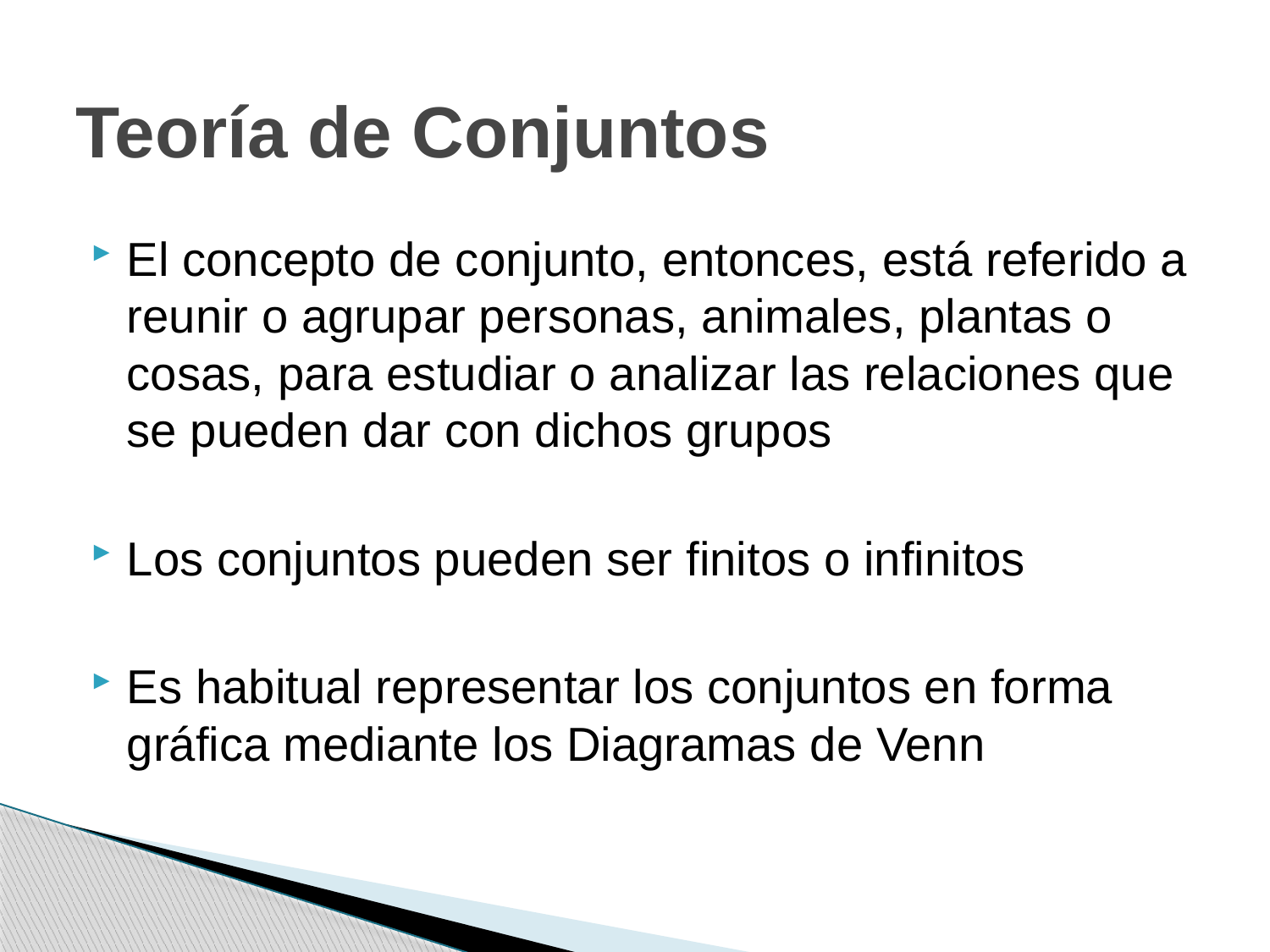

# Teoría de Conjuntos
El concepto de conjunto, entonces, está referido a reunir o agrupar personas, animales, plantas o cosas, para estudiar o analizar las relaciones que se pueden dar con dichos grupos

Los conjuntos pueden ser finitos o infinitos

Es habitual representar los conjuntos en forma gráfica mediante los Diagramas de Venn